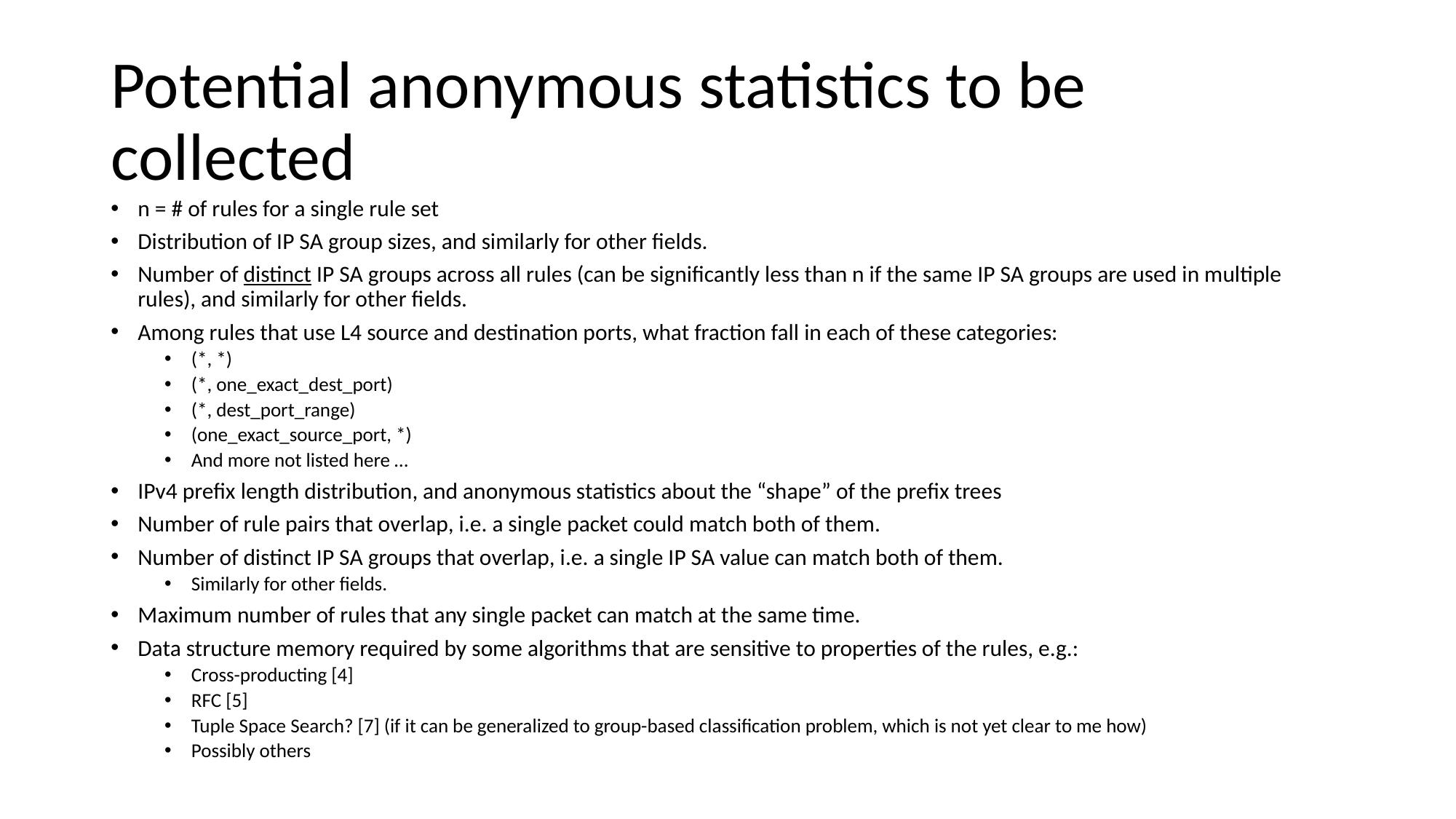

# Potential anonymous statistics to be collected
n = # of rules for a single rule set
Distribution of IP SA group sizes, and similarly for other fields.
Number of distinct IP SA groups across all rules (can be significantly less than n if the same IP SA groups are used in multiple rules), and similarly for other fields.
Among rules that use L4 source and destination ports, what fraction fall in each of these categories:
(*, *)
(*, one_exact_dest_port)
(*, dest_port_range)
(one_exact_source_port, *)
And more not listed here …
IPv4 prefix length distribution, and anonymous statistics about the “shape” of the prefix trees
Number of rule pairs that overlap, i.e. a single packet could match both of them.
Number of distinct IP SA groups that overlap, i.e. a single IP SA value can match both of them.
Similarly for other fields.
Maximum number of rules that any single packet can match at the same time.
Data structure memory required by some algorithms that are sensitive to properties of the rules, e.g.:
Cross-producting [4]
RFC [5]
Tuple Space Search? [7] (if it can be generalized to group-based classification problem, which is not yet clear to me how)
Possibly others